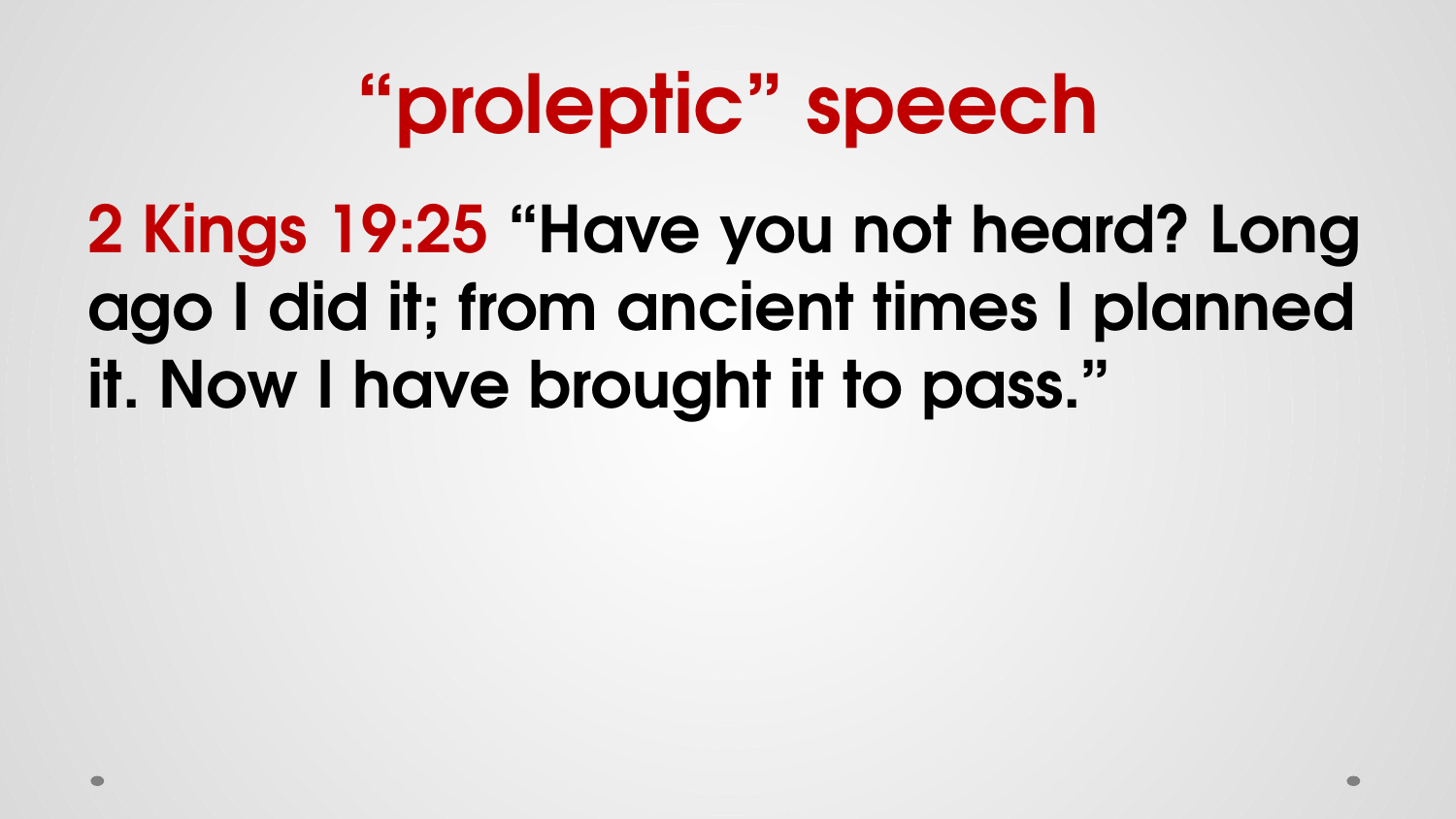

“proleptic” speech

2 Kings 19:25 “Have you not heard? Long ago I did it; from ancient times I planned it. Now I have brought it to pass.”